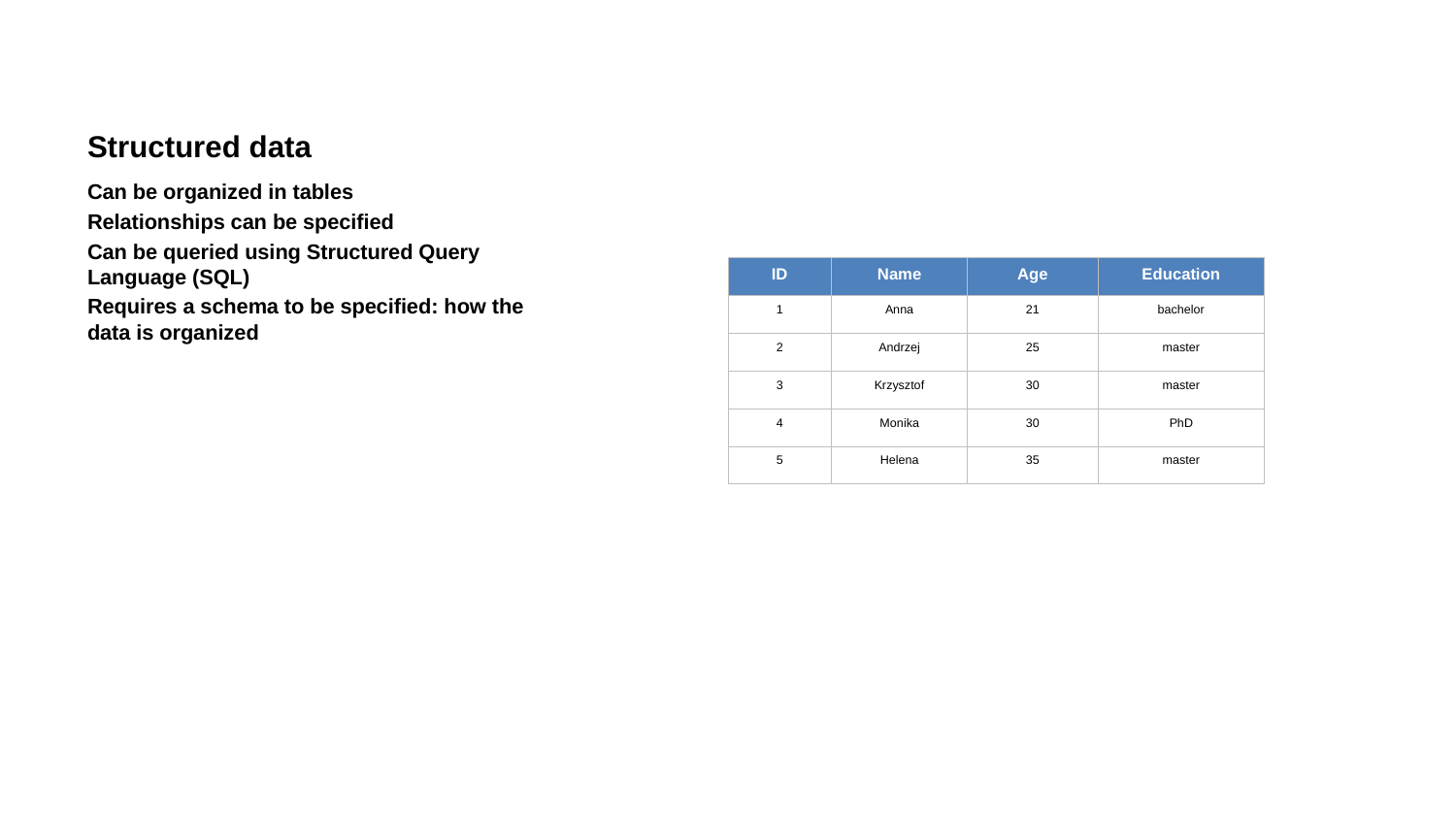

# Structured data
Can be organized in tables
Relationships can be specified
Can be queried using Structured Query Language (SQL)
Requires a schema to be specified: how the data is organized
| ID | Name | Age | Education |
| --- | --- | --- | --- |
| 1 | Anna | 21 | bachelor |
| 2 | Andrzej | 25 | master |
| 3 | Krzysztof | 30 | master |
| 4 | Monika | 30 | PhD |
| 5 | Helena | 35 | master |